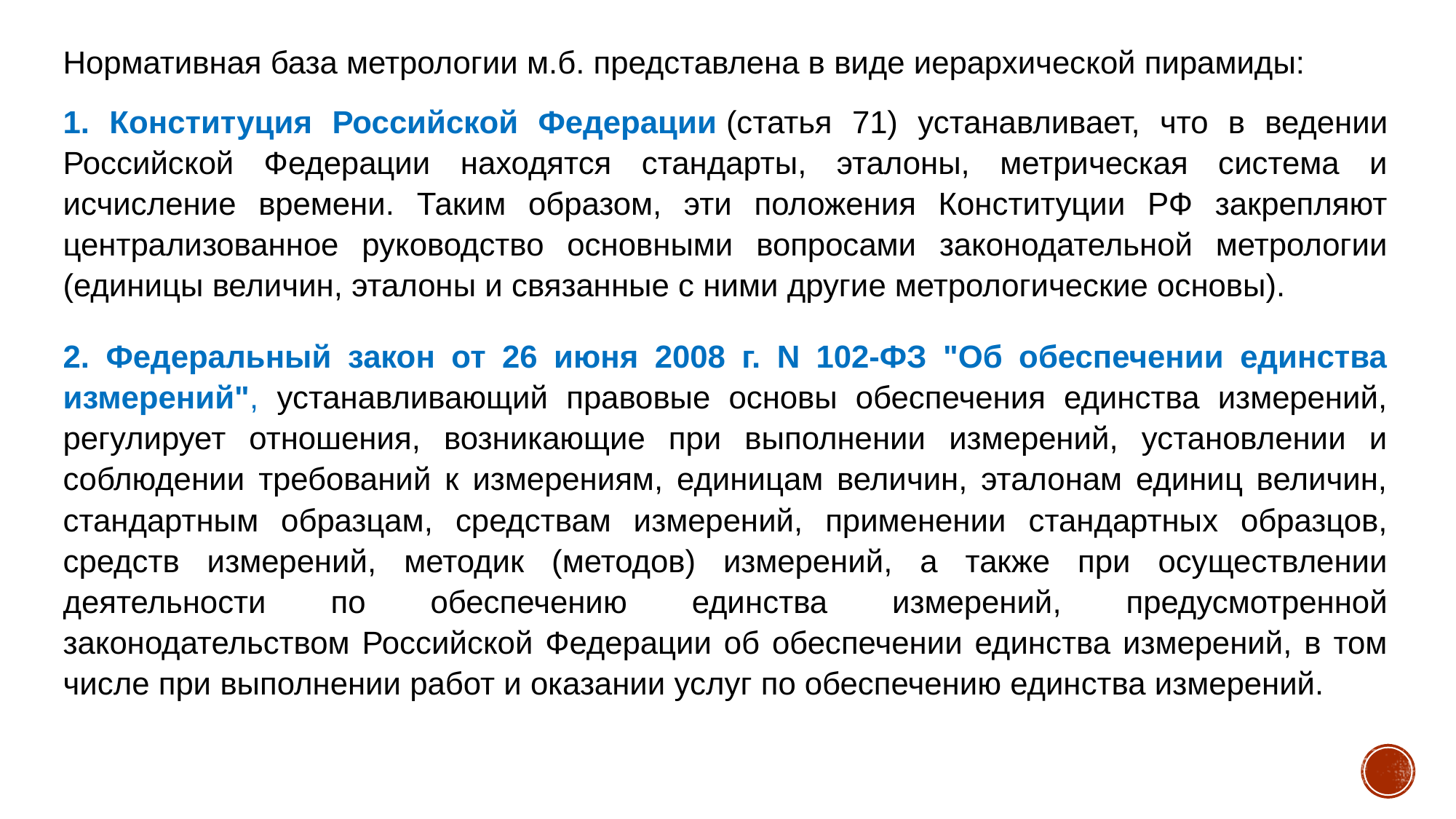

#
Нормативная база метрологии м.б. представлена в виде иерархической пирамиды:
1. Конституция Российской Федерации (статья 71) устанавливает, что в ведении Российской Федерации находятся стандарты, эталоны, метрическая система и исчисление времени. Таким образом, эти положения Конституции РФ закрепляют централизованное руководство основными вопросами законодательной метрологии (единицы величин, эталоны и связанные с ними другие метрологические основы).
2. Федеральный закон от 26 июня 2008 г. N 102-ФЗ "Об обеспечении единства измерений", устанавливающий правовые основы обеспечения единства измерений, регулирует отношения, возникающие при выполнении измерений, установлении и соблюдении требований к измерениям, единицам величин, эталонам единиц величин, стандартным образцам, средствам измерений, применении стандартных образцов, средств измерений, методик (методов) измерений, а также при осуществлении деятельности по обеспечению единства измерений, предусмотренной законодательством Российской Федерации об обеспечении единства измерений, в том числе при выполнении работ и оказании услуг по обеспечению единства измерений.